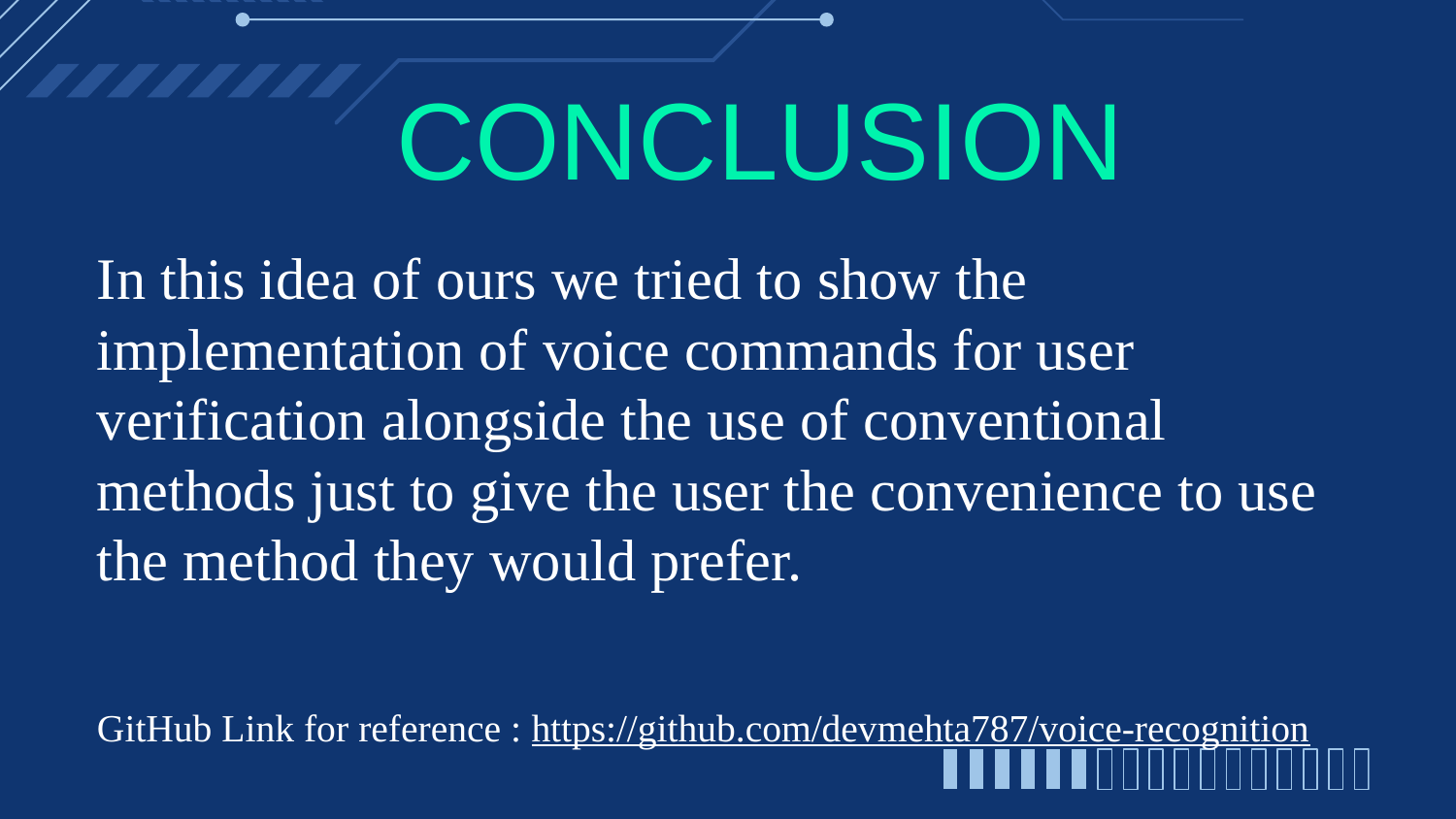

# CONCLUSION
In this idea of ours we tried to show the implementation of voice commands for user verification alongside the use of conventional methods just to give the user the convenience to use the method they would prefer.

GitHub Link for reference : https://github.com/devmehta787/voice-recognition